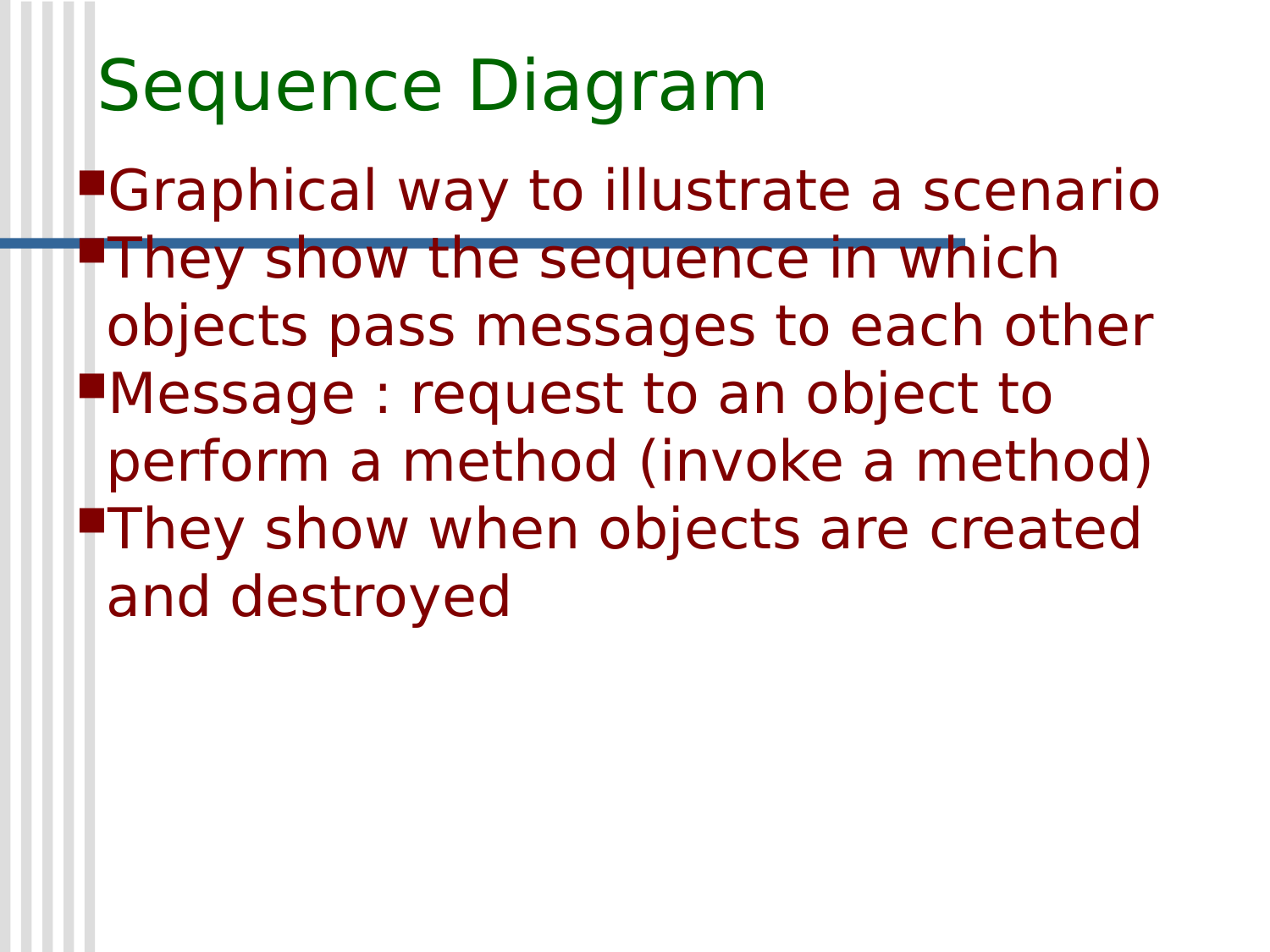

Sequence Diagram

Graphical way to illustrate a scenario
They show the sequence in which objects pass messages to each other
Message : request to an object to perform a method (invoke a method)
They show when objects are created and destroyed